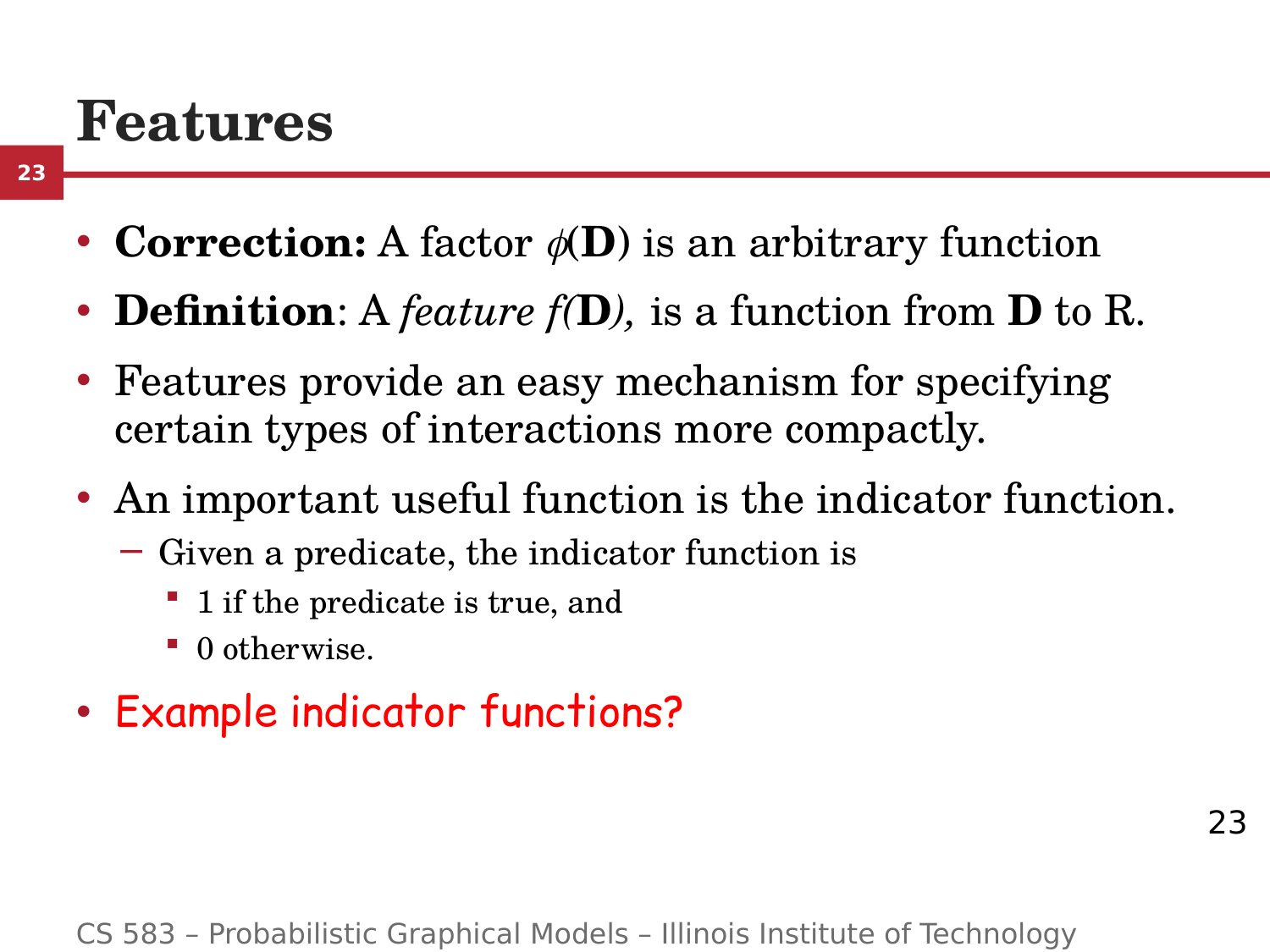

# Features
Correction: A factor φ(D) is an arbitrary function
Definition: A feature f(D), is a function from D to R.
Features provide an easy mechanism for specifying certain types of interactions more compactly.
An important useful function is the indicator function.
Given a predicate, the indicator function is
1 if the predicate is true, and
0 otherwise.
Example indicator functions?

23
CS 583 – Probabilistic Graphical Models – Illinois Institute of Technology